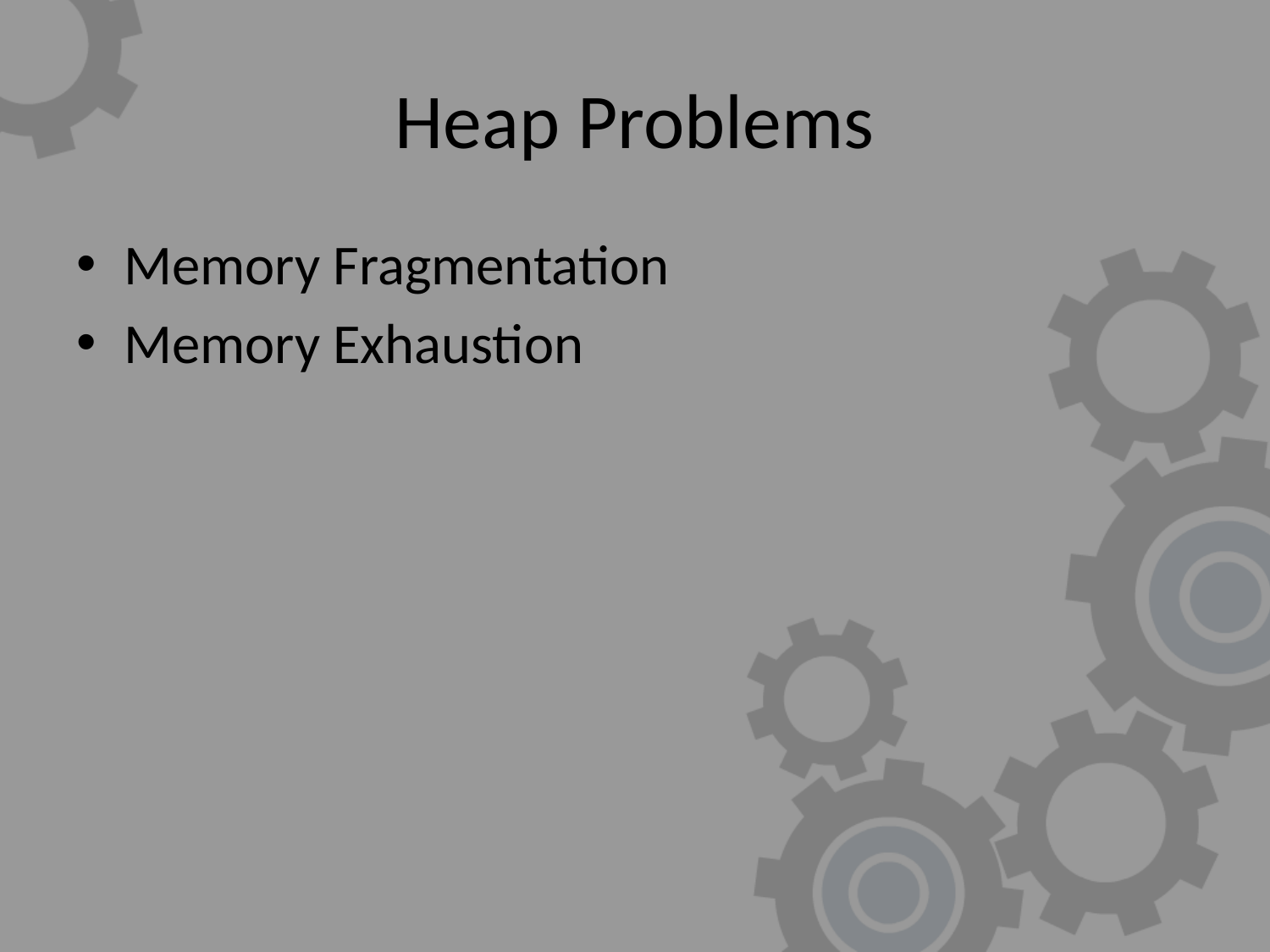

# Heap Problems
Memory Fragmentation
Memory Exhaustion